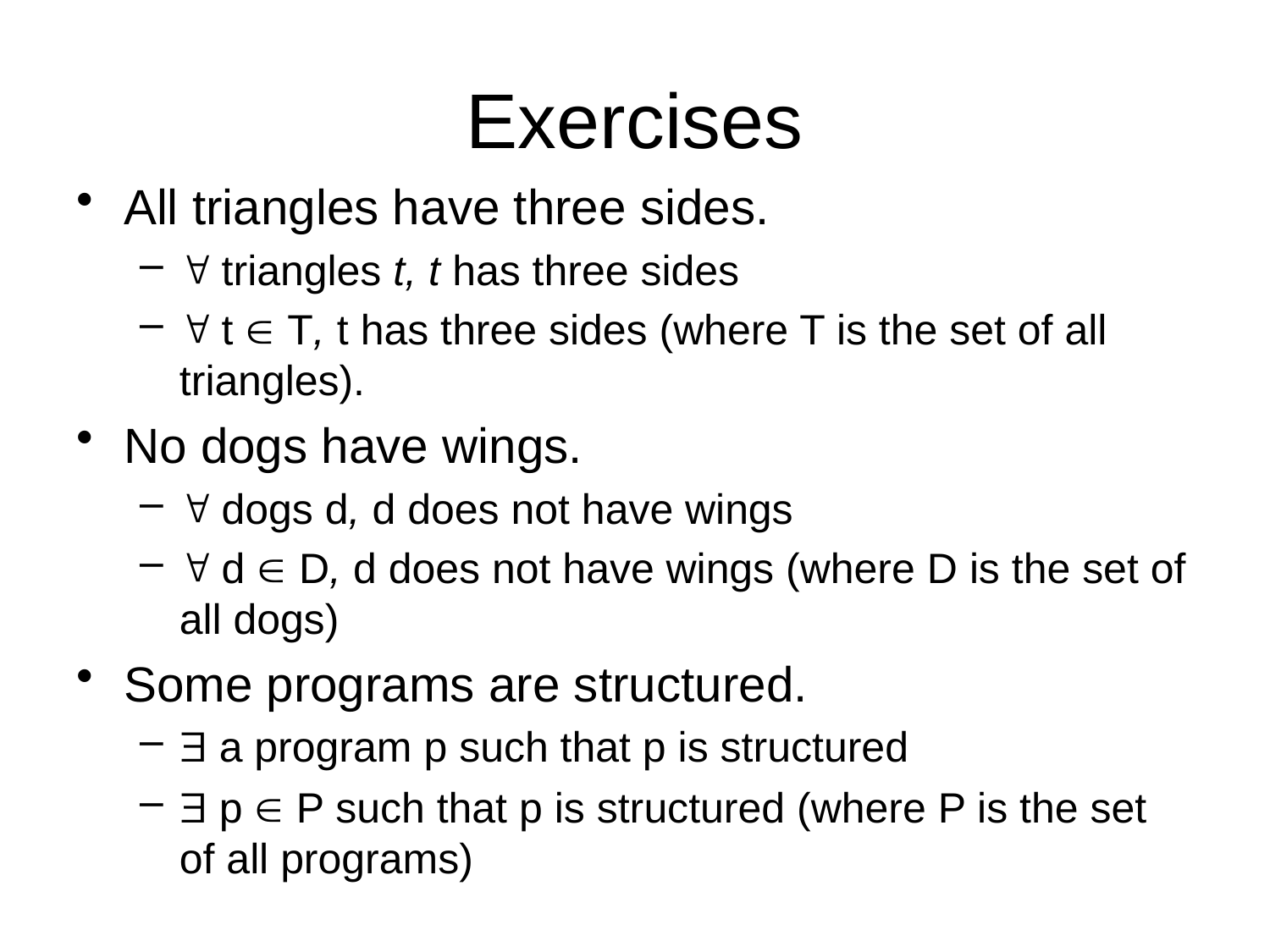

# Exercises
All triangles have three sides.
∀ triangles t, t has three sides
∀ t ∈ T, t has three sides (where T is the set of all triangles).
No dogs have wings.
∀ dogs d, d does not have wings
∀ d ∈ D, d does not have wings (where D is the set of all dogs)
Some programs are structured.
∃ a program p such that p is structured
∃ p ∈ P such that p is structured (where P is the set of all programs)